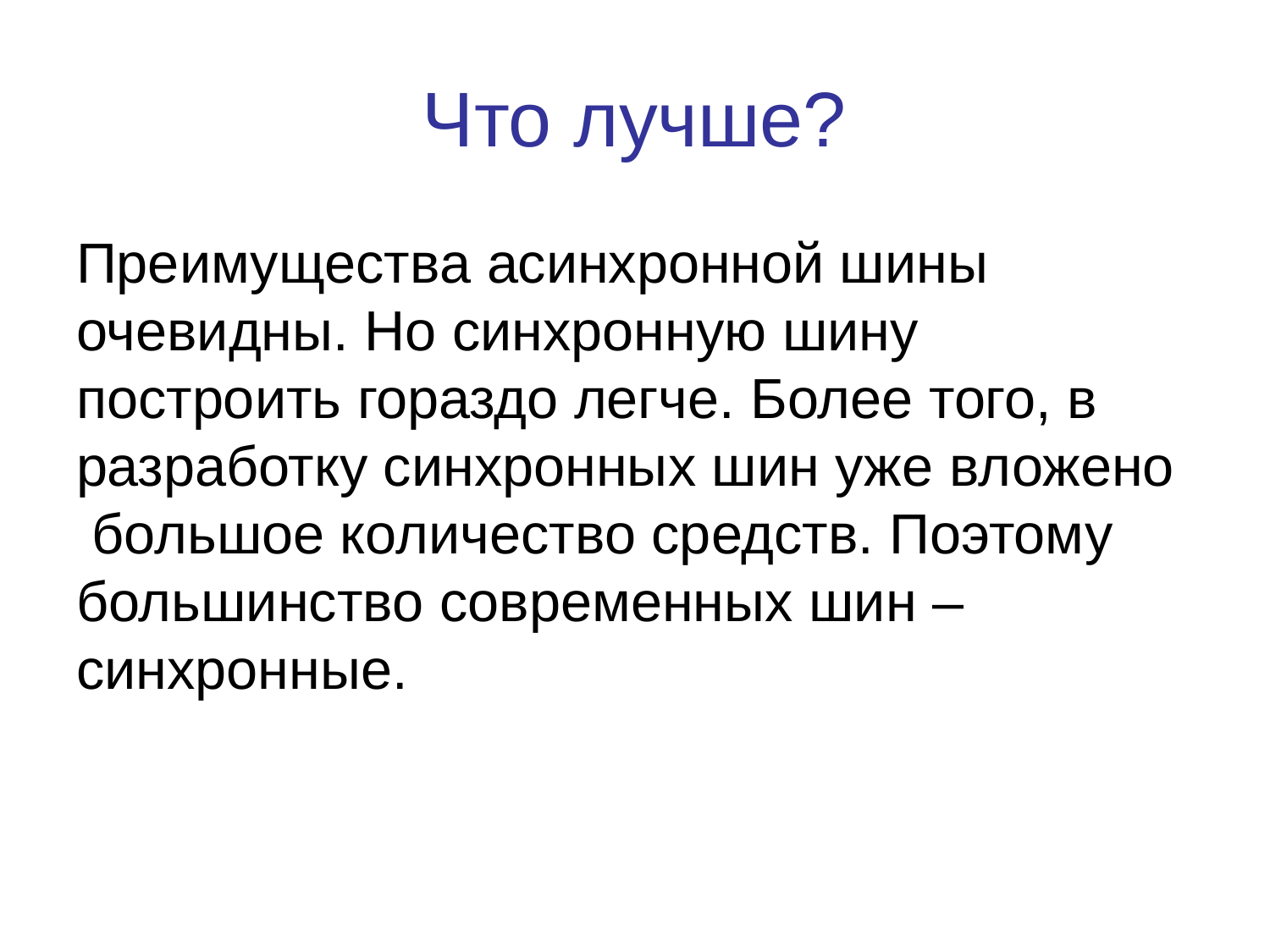

# Что лучше?
Преимущества асинхронной шины  очевидны. Но синхронную шину  построить гораздо легче. Более того, в  разработку синхронных шин уже вложено  большое количество средств. Поэтому  большинство современных шин –  синхронные.